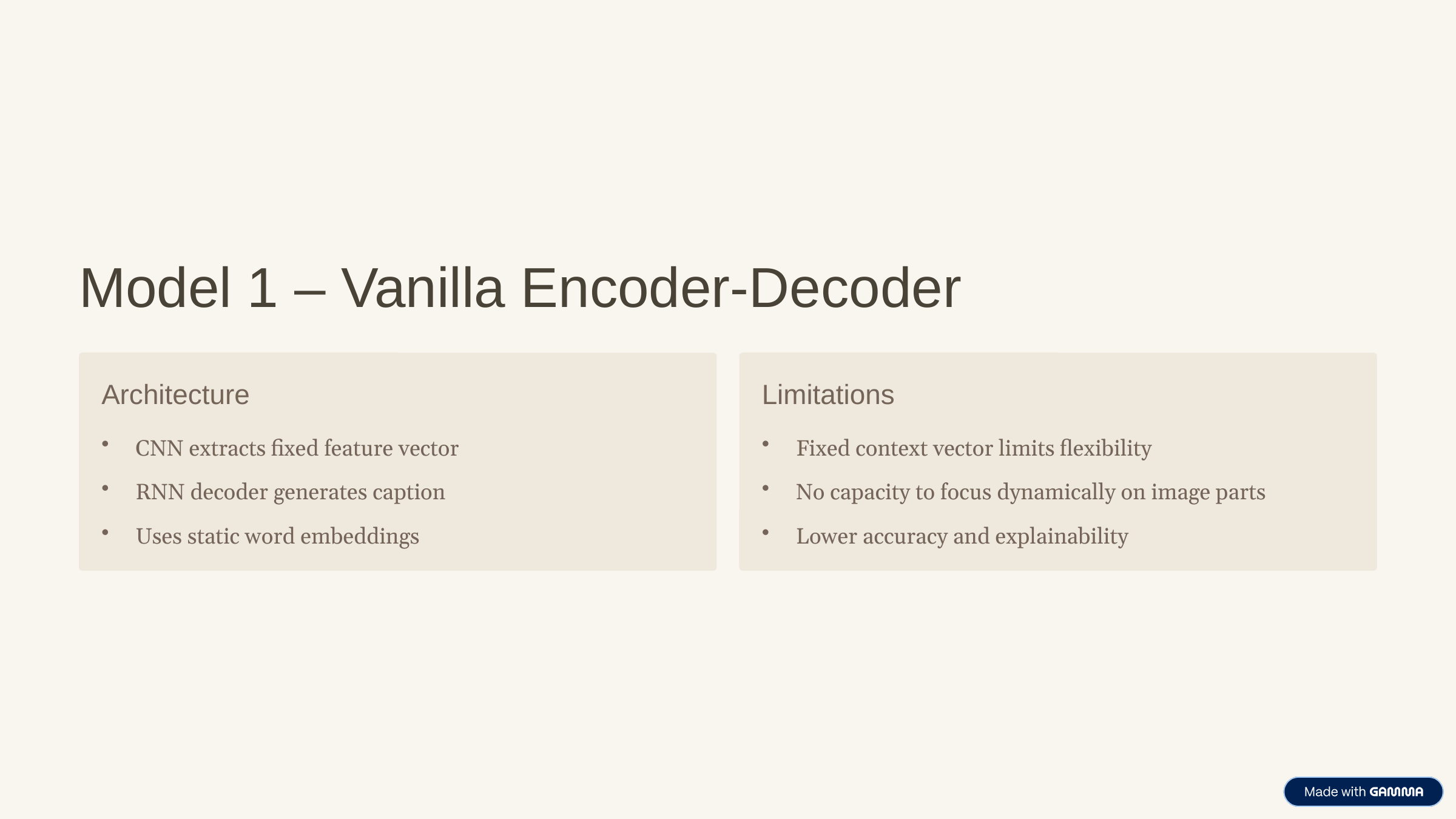

Model 1 – Vanilla Encoder-Decoder

Architecture
Limitations
CNN extracts fixed feature vector
Fixed context vector limits flexibility
RNN decoder generates caption
No capacity to focus dynamically on image parts
Uses static word embeddings
Lower accuracy and explainability